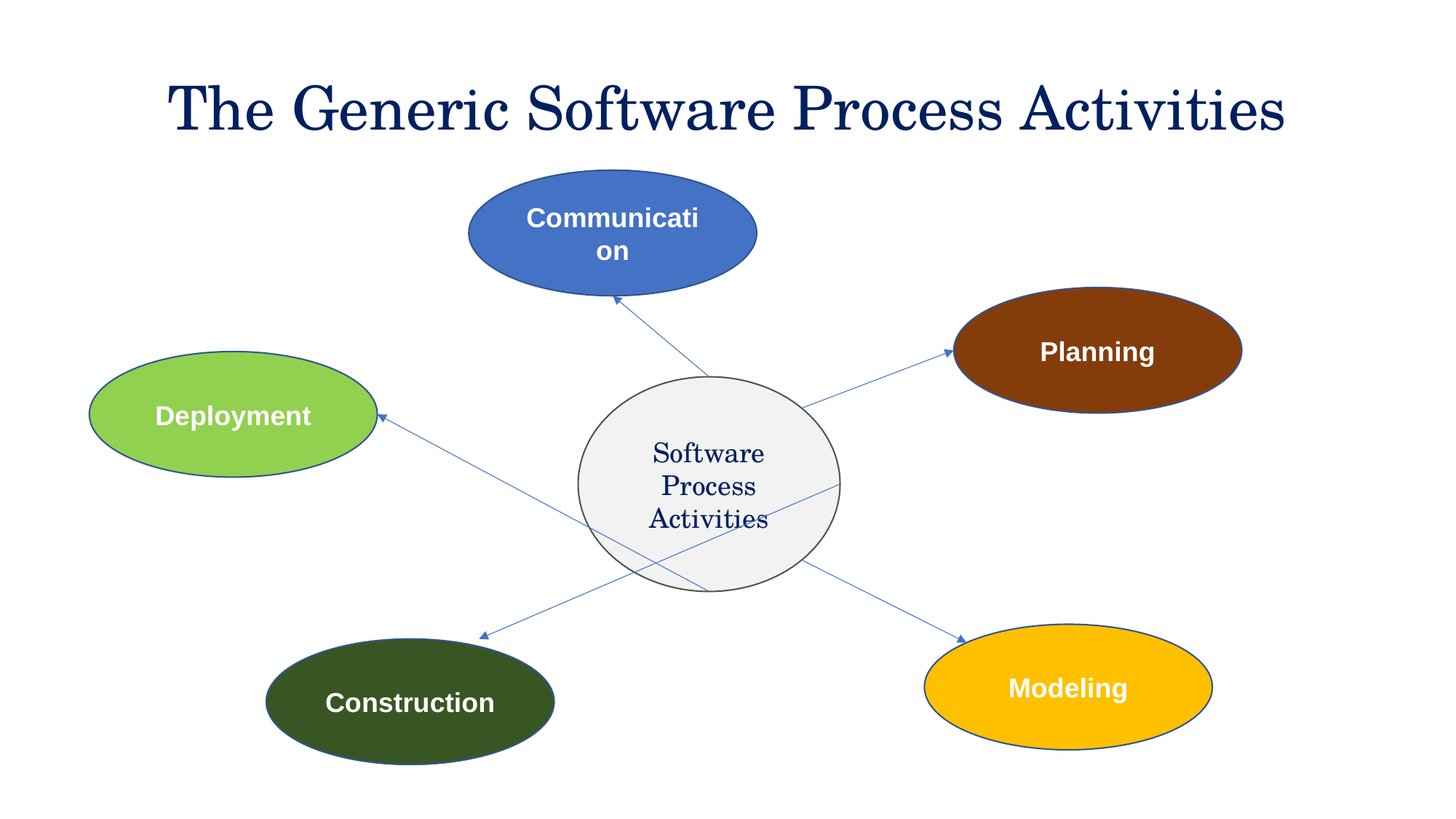

# The Generic Software Process Activities
Communication
Planning
Deployment
Software Process Activities
Construction
Modeling